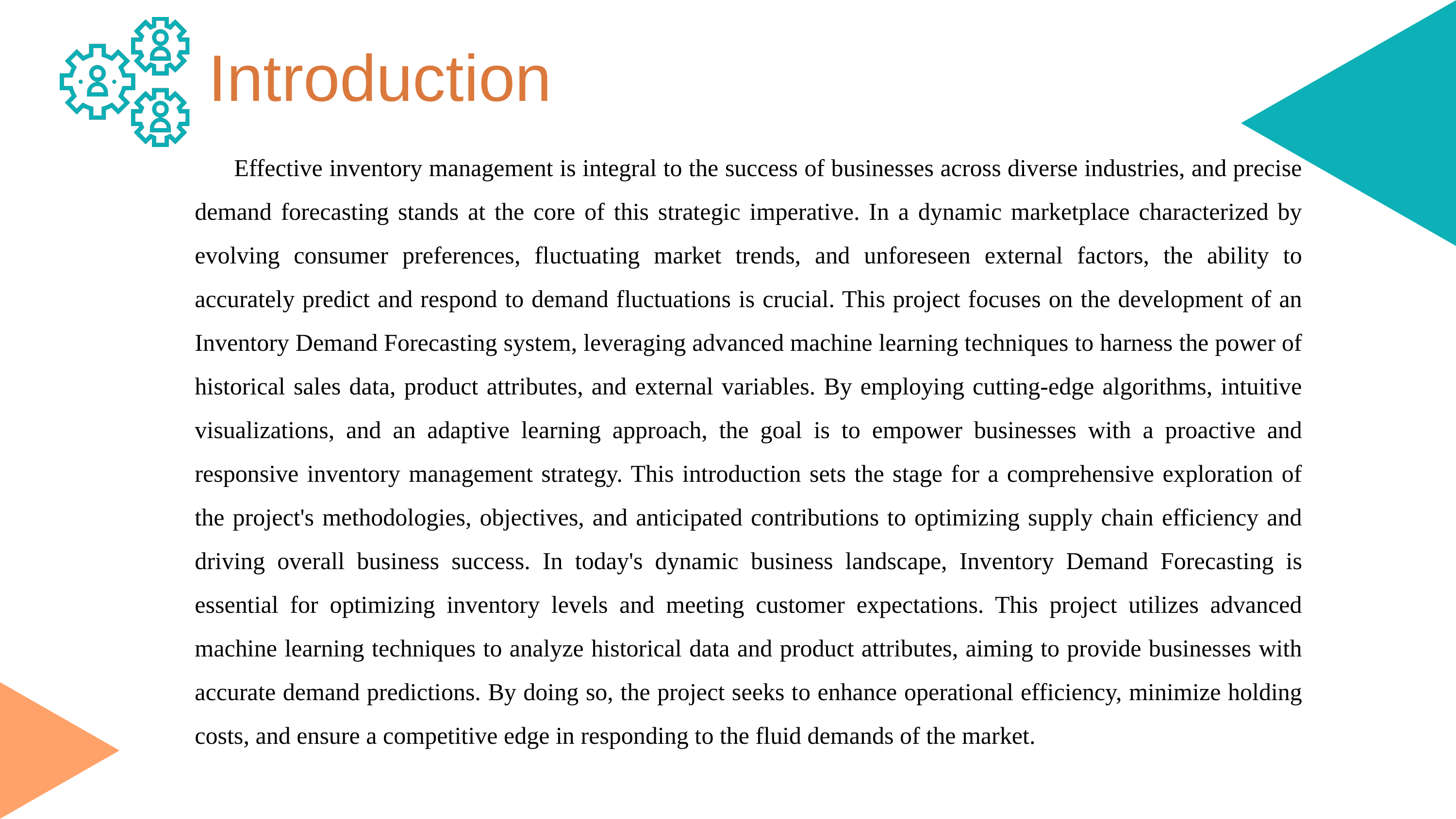

Introduction
Effective inventory management is integral to the success of businesses across diverse industries, and precise demand forecasting stands at the core of this strategic imperative. In a dynamic marketplace characterized by evolving consumer preferences, fluctuating market trends, and unforeseen external factors, the ability to accurately predict and respond to demand fluctuations is crucial. This project focuses on the development of an Inventory Demand Forecasting system, leveraging advanced machine learning techniques to harness the power of historical sales data, product attributes, and external variables. By employing cutting-edge algorithms, intuitive visualizations, and an adaptive learning approach, the goal is to empower businesses with a proactive and responsive inventory management strategy. This introduction sets the stage for a comprehensive exploration of the project's methodologies, objectives, and anticipated contributions to optimizing supply chain efficiency and driving overall business success. In today's dynamic business landscape, Inventory Demand Forecasting is essential for optimizing inventory levels and meeting customer expectations. This project utilizes advanced machine learning techniques to analyze historical data and product attributes, aiming to provide businesses with accurate demand predictions. By doing so, the project seeks to enhance operational efficiency, minimize holding costs, and ensure a competitive edge in responding to the fluid demands of the market.